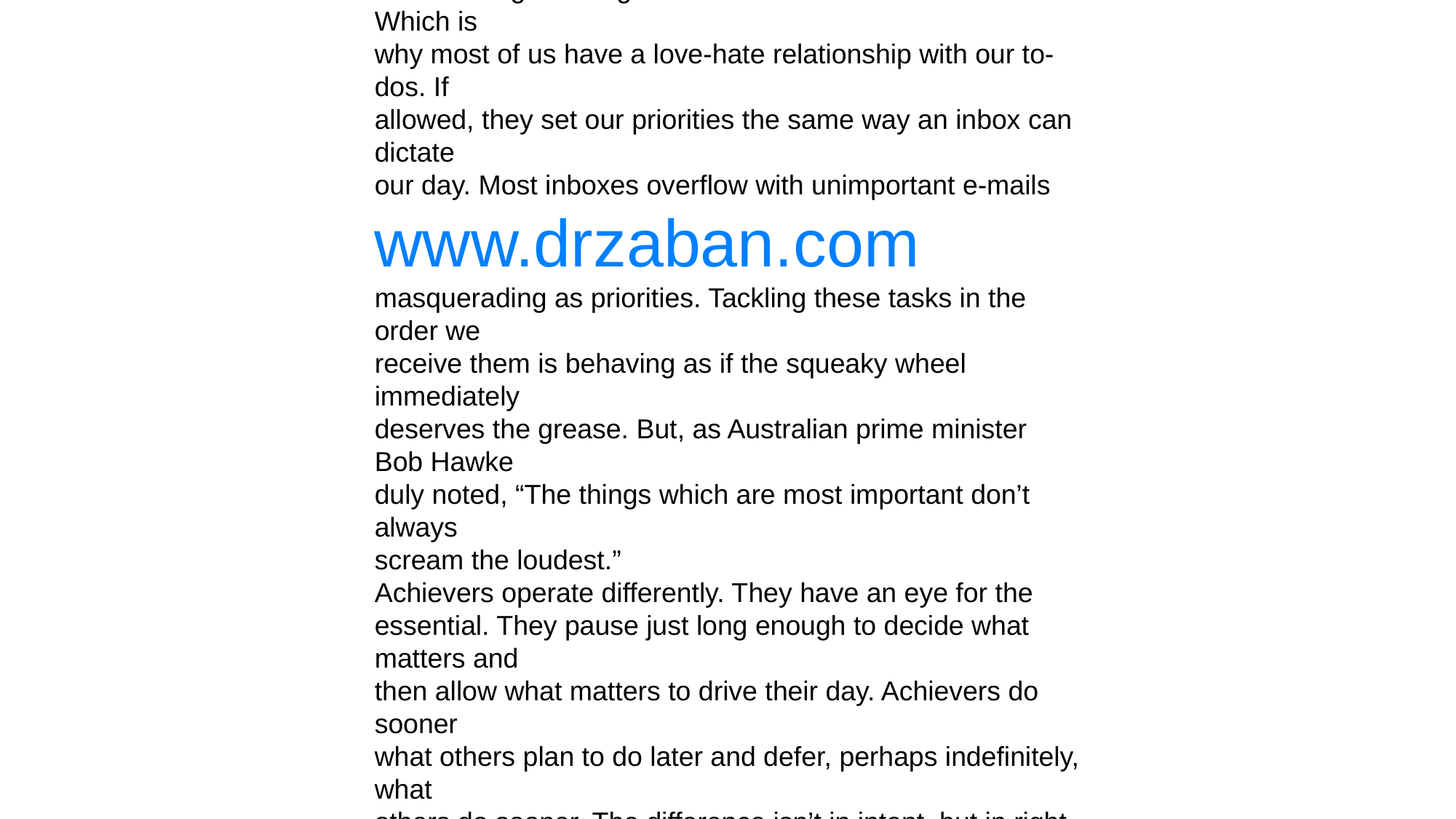

While to-dos serve as a useful collection of our best
intentions, they also tyrannize us with trivial, unimportant stuff that
we feel obligated to get done—because it’s on our list. Which is
why most of us have a love-hate relationship with our to-dos. If
allowed, they set our priorities the same way an inbox can dictate
our day. Most inboxes overflow with unimportant e-mails
www.drzaban.com
masquerading as priorities. Tackling these tasks in the order we
receive them is behaving as if the squeaky wheel immediately
deserves the grease. But, as Australian prime minister Bob Hawke
duly noted, “The things which are most important don’t always
scream the loudest.”
Achievers operate differently. They have an eye for the
essential. They pause just long enough to decide what matters and
then allow what matters to drive their day. Achievers do sooner
what others plan to do later and defer, perhaps indefinitely, what
others do sooner. The difference isn’t in intent, but in right of way.
Achievers always work from a clear sense of priority.
Le